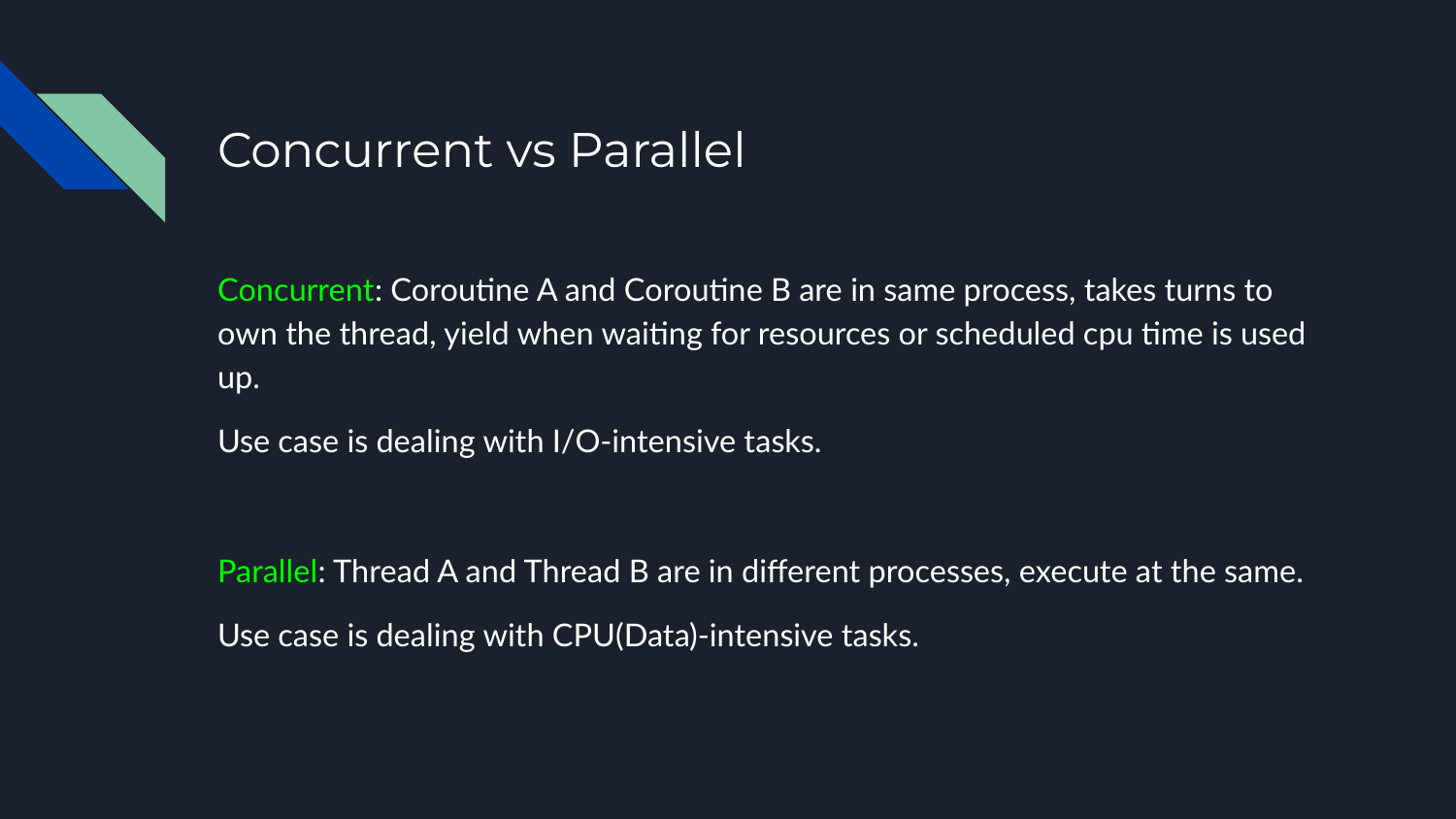

# Concurrent vs Parallel
Concurrent: Coroutine A and Coroutine B are in same process, takes turns to own the thread, yield when waiting for resources or scheduled cpu time is used up.
Use case is dealing with I/O-intensive tasks.

Parallel: Thread A and Thread B are in different processes, execute at the same.
Use case is dealing with CPU(Data)-intensive tasks.